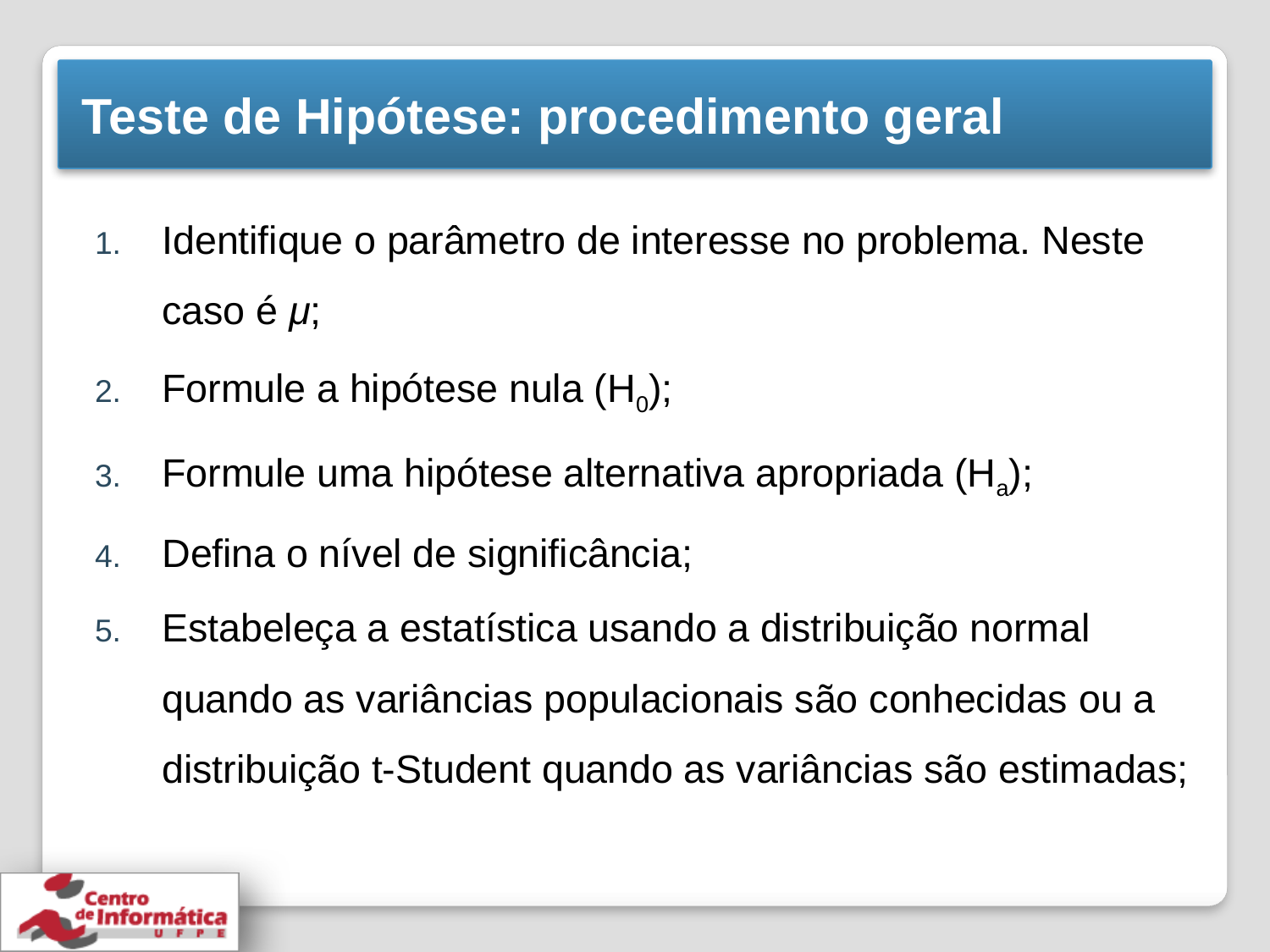

# Teste de Hipótese: procedimento geral
Identifique o parâmetro de interesse no problema. Neste caso é μ;
Formule a hipótese nula (H0);
Formule uma hipótese alternativa apropriada (Ha);
Defina o nível de significância;
Estabeleça a estatística usando a distribuição normal quando as variâncias populacionais são conhecidas ou a distribuição t-Student quando as variâncias são estimadas;